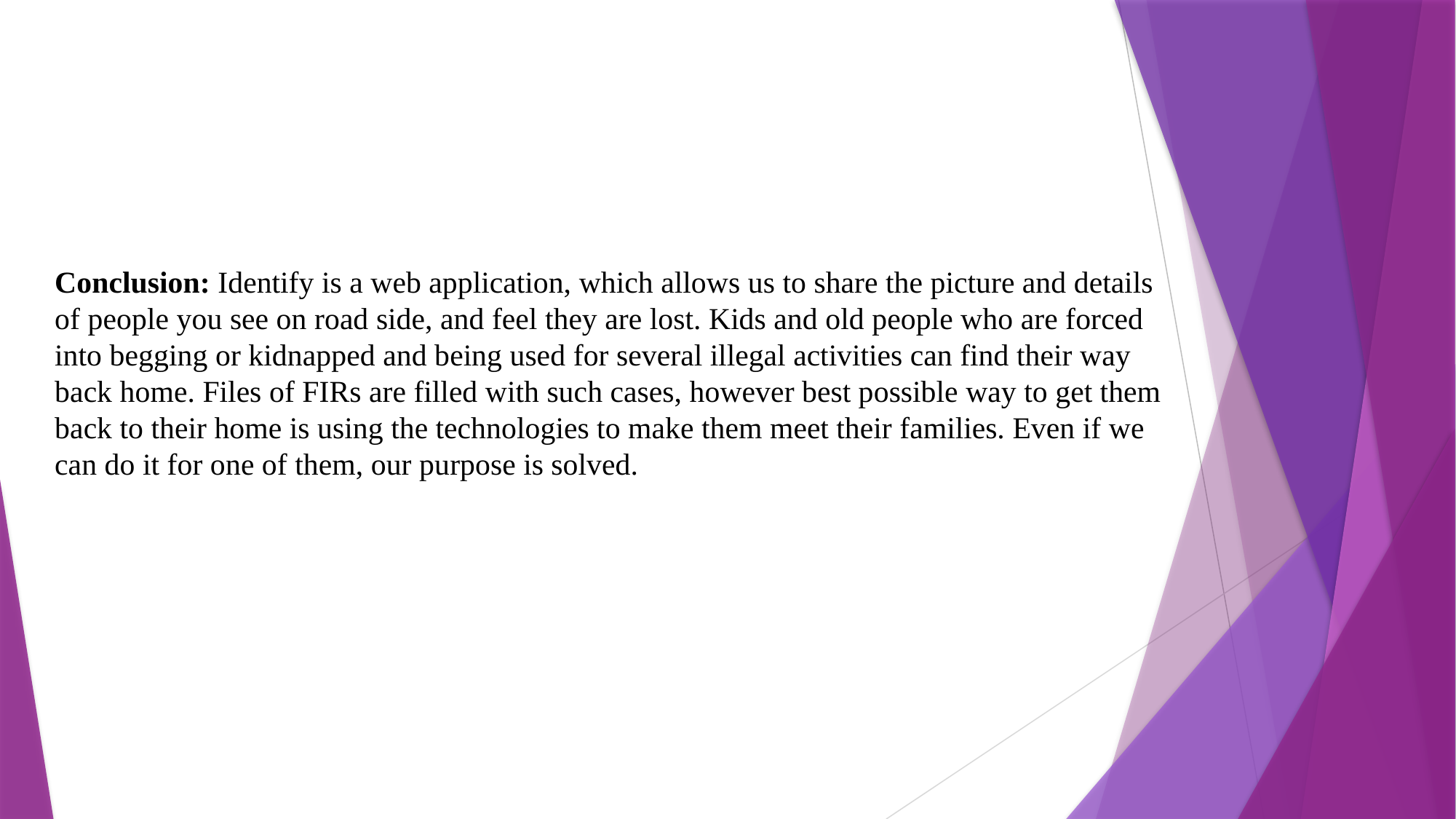

Conclusion: Identify is a web application, which allows us to share the picture and details of people you see on road side, and feel they are lost. Kids and old people who are forced into begging or kidnapped and being used for several illegal activities can find their way back home. Files of FIRs are filled with such cases, however best possible way to get them back to their home is using the technologies to make them meet their families. Even if we can do it for one of them, our purpose is solved.